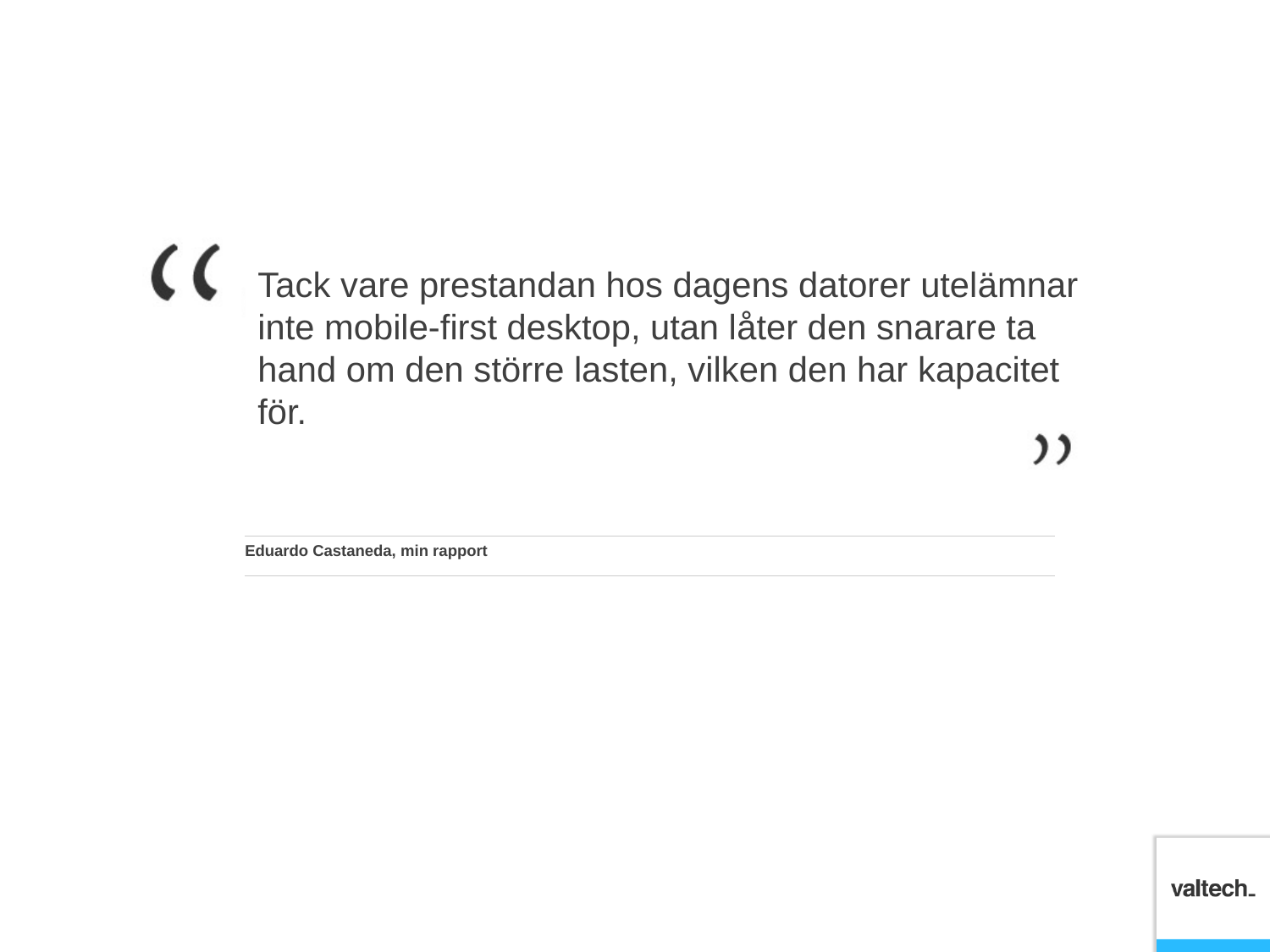

Tack vare prestandan hos dagens datorer utelämnar inte mobile-first desktop, utan låter den snarare ta hand om den större lasten, vilken den har kapacitet för.

Eduardo Castaneda, min rapport